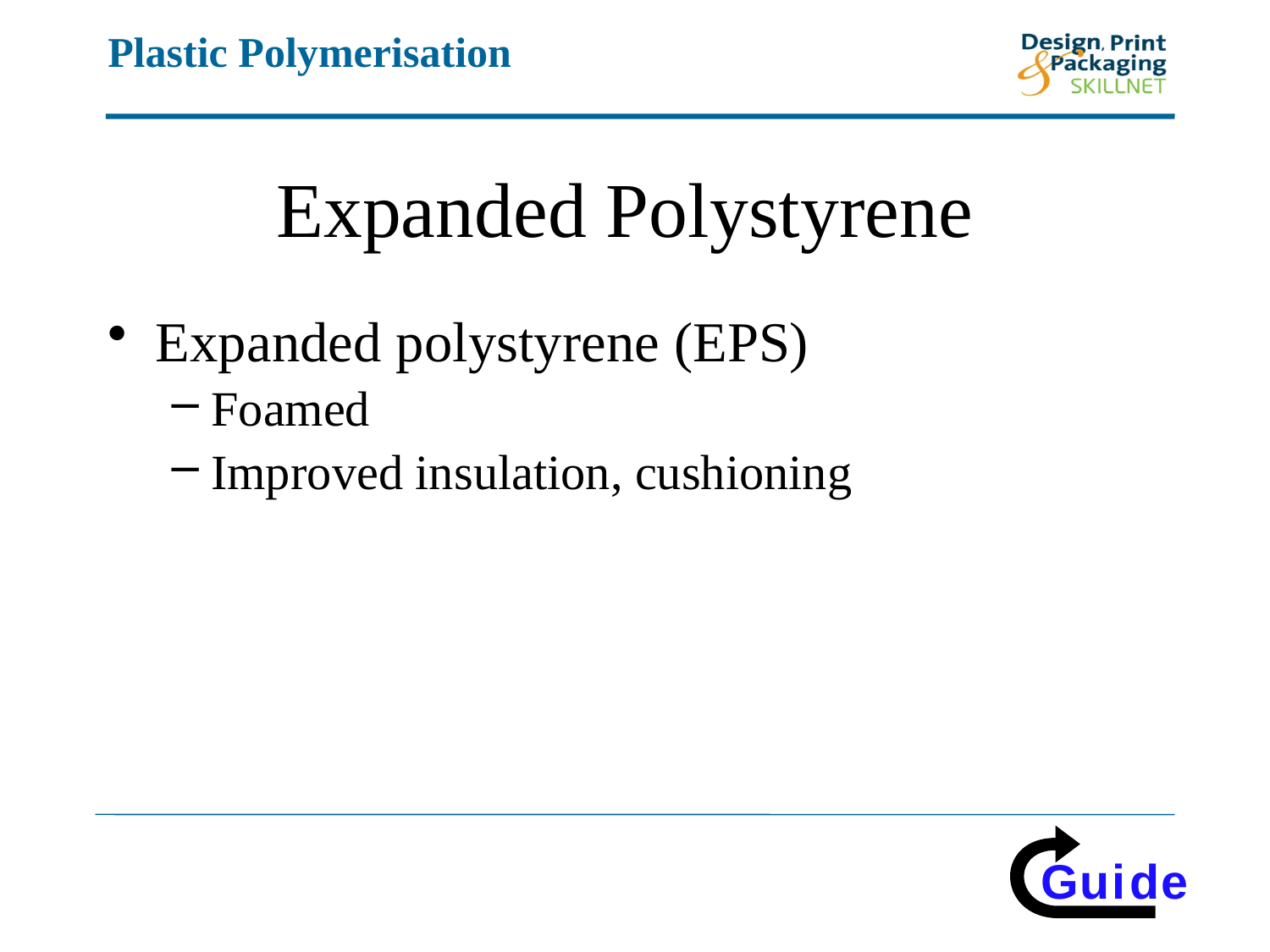

# Expanded Polystyrene
Expanded polystyrene (EPS)
Foamed
Improved insulation, cushioning